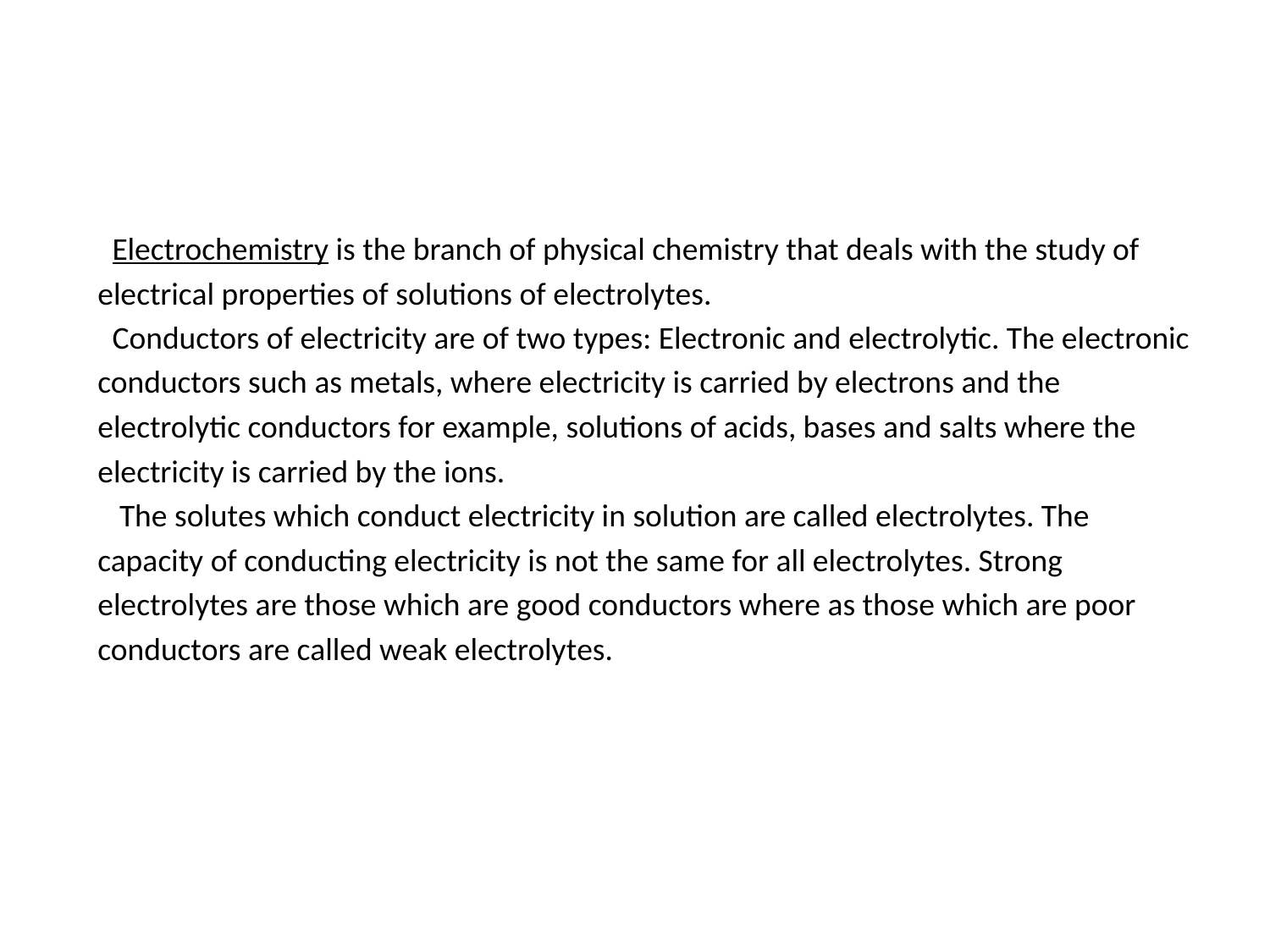

#
     Electrochemistry is the branch of physical chemistry that deals with the study of
   electrical properties of solutions of electrolytes.
     Conductors of electricity are of two types: Electronic and electrolytic. The electronic
   conductors such as metals, where electricity is carried by electrons and the
   electrolytic conductors for example, solutions of acids, bases and salts where the
   electricity is carried by the ions.
      The solutes which conduct electricity in solution are called electrolytes. The
   capacity of conducting electricity is not the same for all electrolytes. Strong
   electrolytes are those which are good conductors where as those which are poor
   conductors are called weak electrolytes.